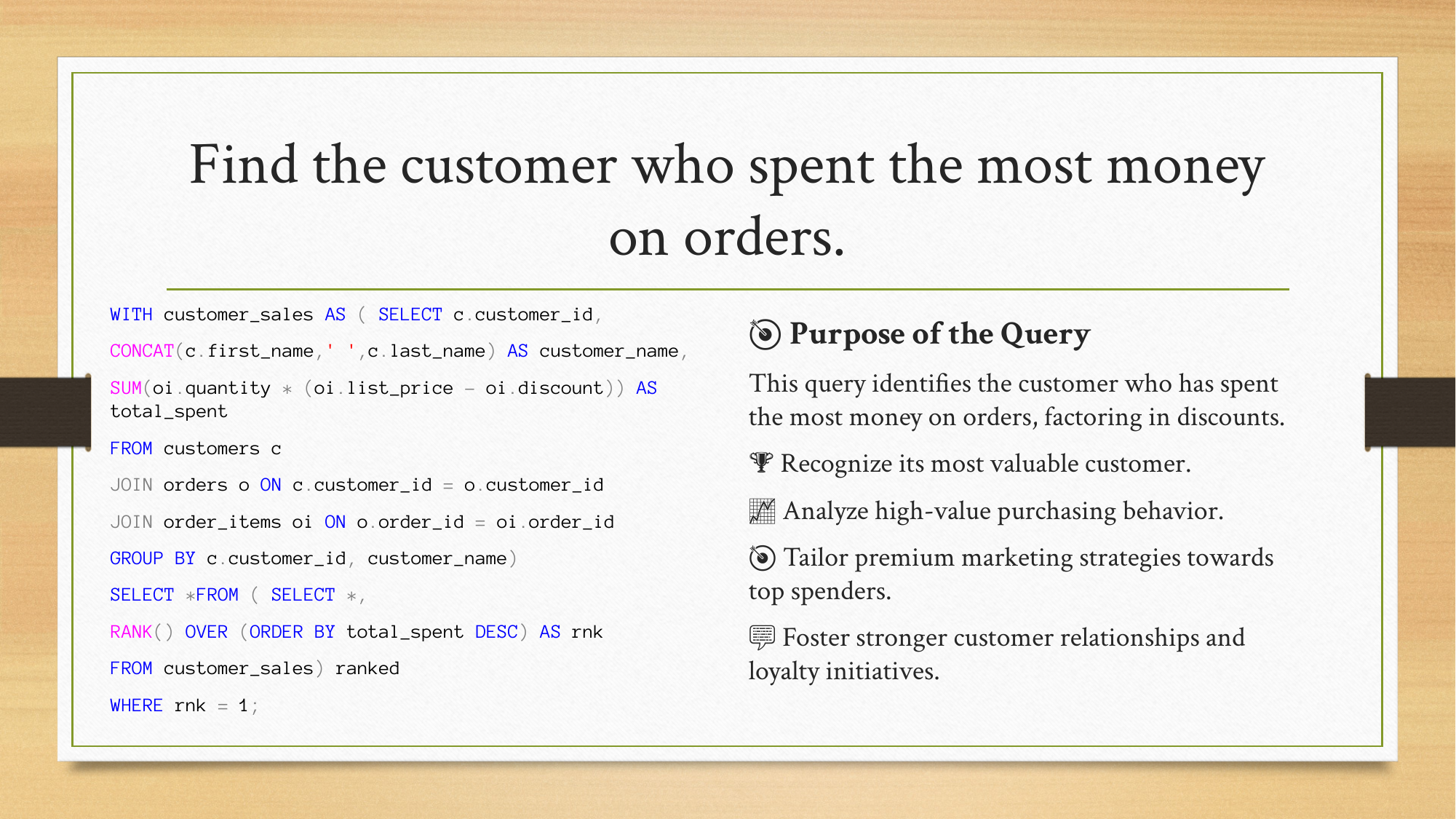

# Find the customer who spent the most money on orders.
WITH customer_sales AS ( SELECT c.customer_id,
CONCAT(c.first_name,' ',c.last_name) AS customer_name,
SUM(oi.quantity * (oi.list_price - oi.discount)) AS total_spent
FROM customers c
JOIN orders o ON c.customer_id = o.customer_id
JOIN order_items oi ON o.order_id = oi.order_id
GROUP BY c.customer_id, customer_name)
SELECT *FROM ( SELECT *,
RANK() OVER (ORDER BY total_spent DESC) AS rnk
FROM customer_sales) ranked
WHERE rnk = 1;
🎯 Purpose of the Query
This query identifies the customer who has spent the most money on orders, factoring in discounts.
🏆 Recognize its most valuable customer.
📈 Analyze high-value purchasing behavior.
🎯 Tailor premium marketing strategies towards top spenders.
💬 Foster stronger customer relationships and loyalty initiatives.